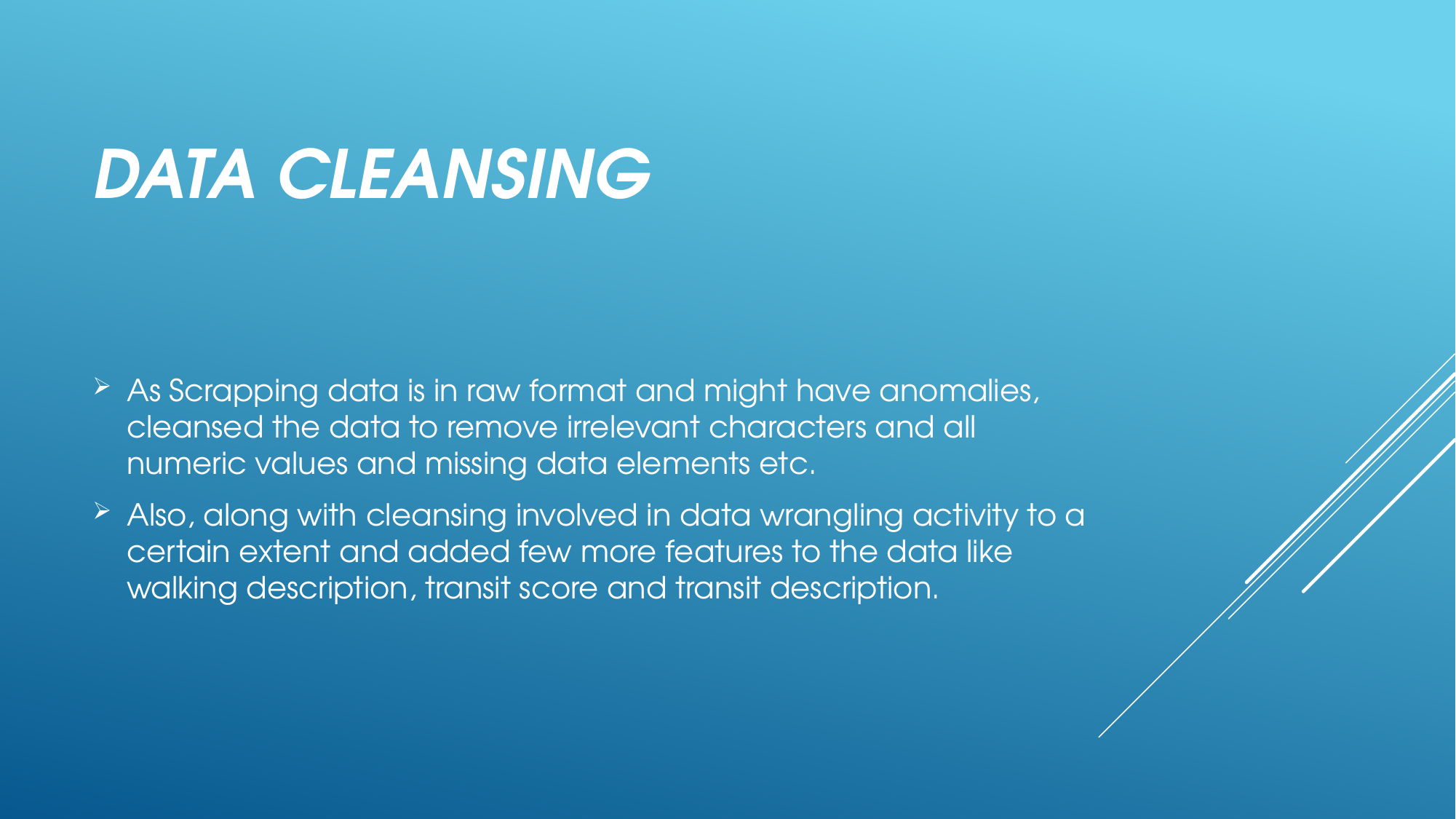

# Data Cleansing
As Scrapping data is in raw format and might have anomalies, cleansed the data to remove irrelevant characters and all numeric values and missing data elements etc.
Also, along with cleansing involved in data wrangling activity to a certain extent and added few more features to the data like walking description, transit score and transit description.